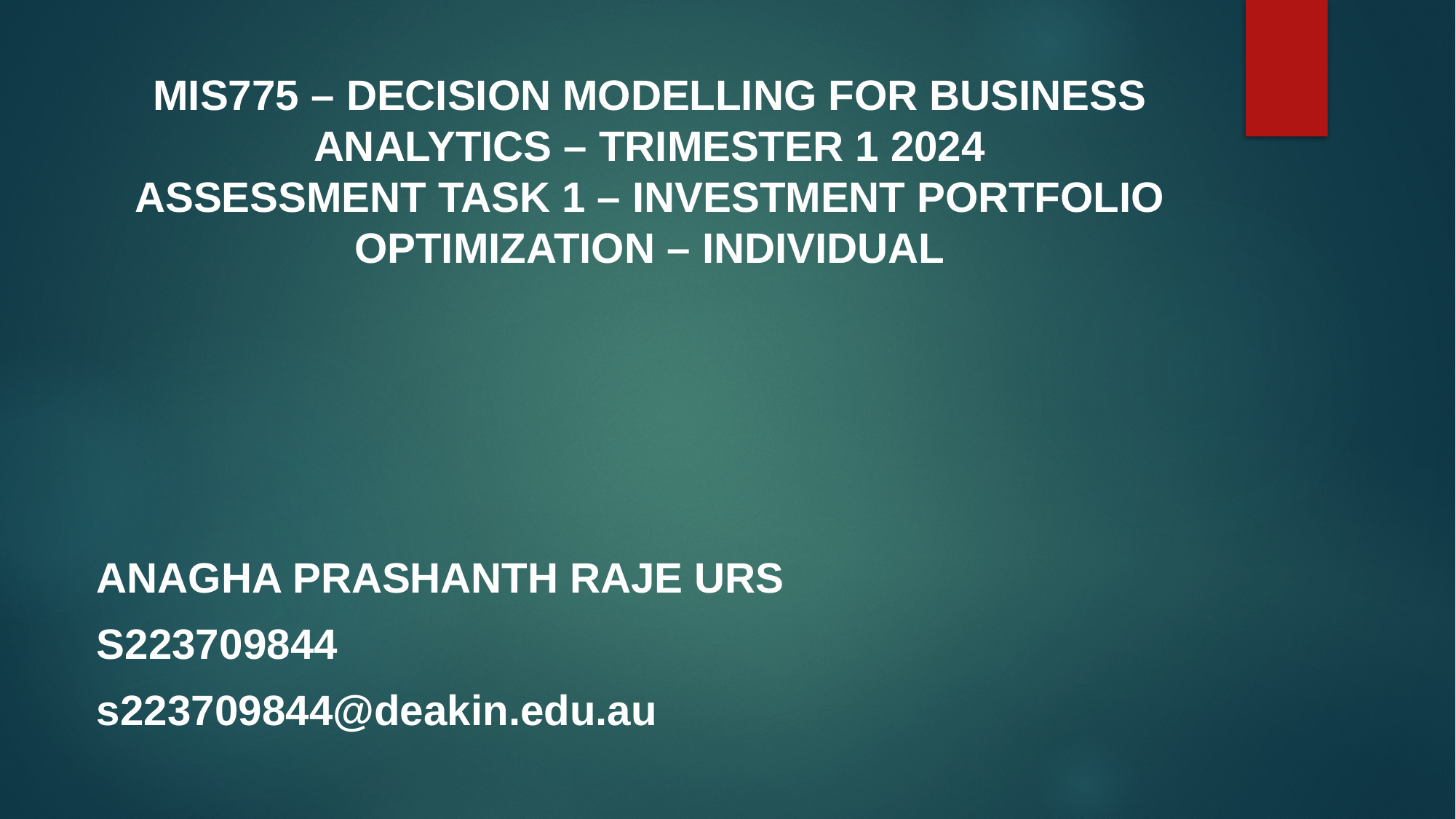

MIS775 – Decision Modelling for Business Analytics – Trimester 1 2024
Assessment Task 1 – Investment Portfolio Optimization – Individual

Anagha prashanth raje urs
S223709844
s223709844@deakin.edu.au